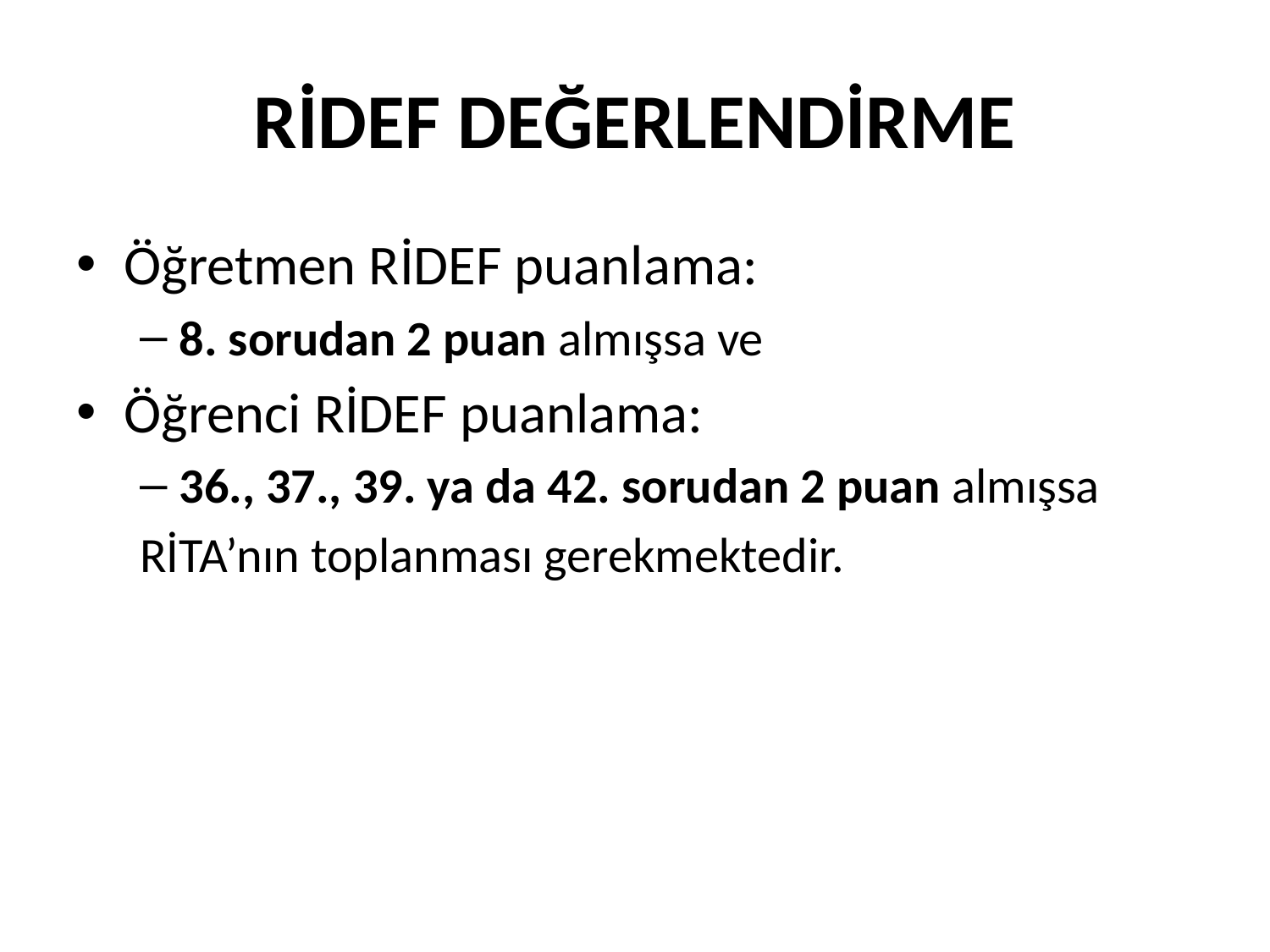

# RİDEF DEĞERLENDİRME
Öğretmen RİDEF puanlama:
8. sorudan 2 puan almışsa ve
Öğrenci RİDEF puanlama:
36., 37., 39. ya da 42. sorudan 2 puan almışsa
RİTA’nın toplanması gerekmektedir.